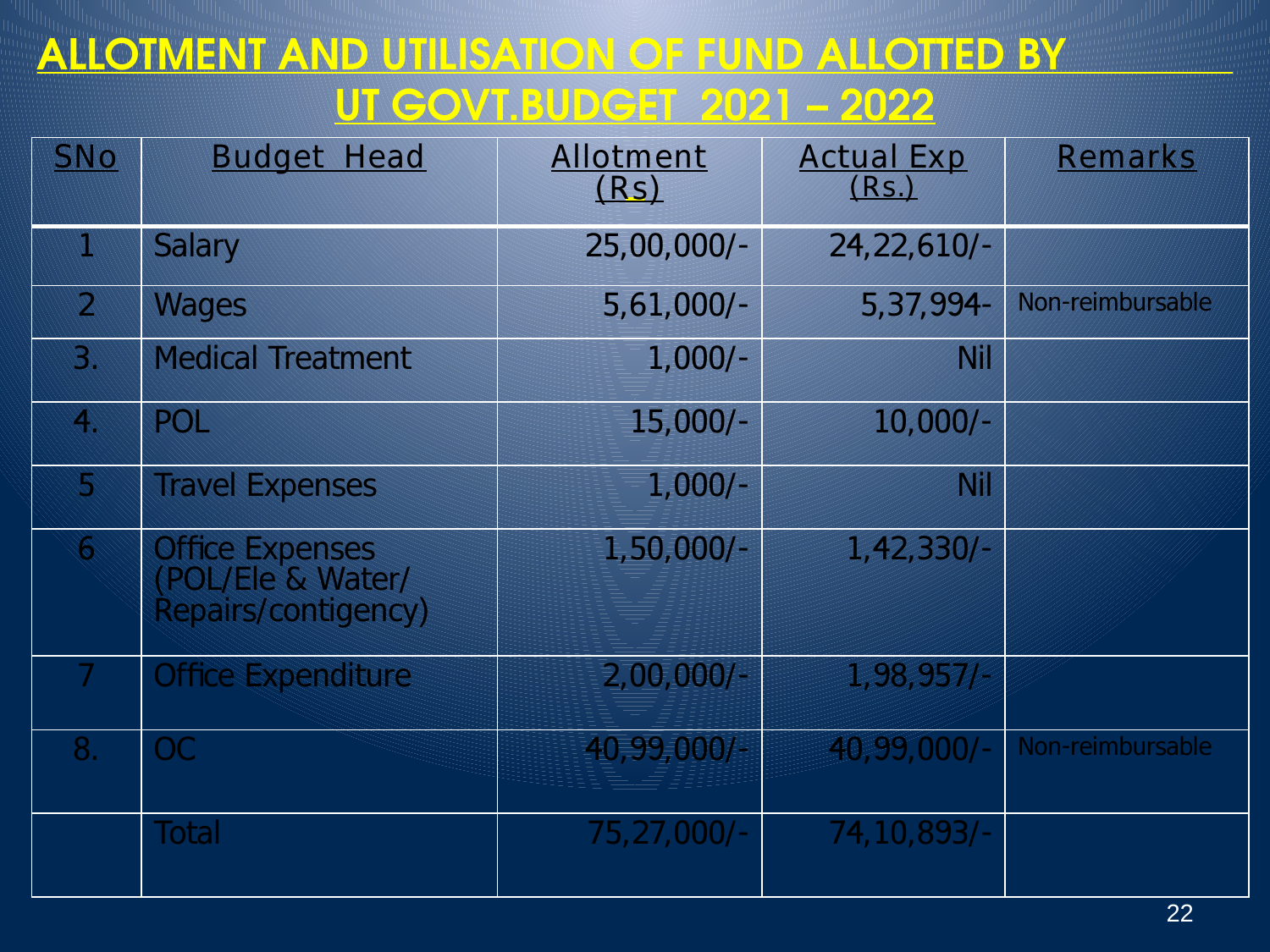

ALLOTMENT AND UTILISATION OF FUND ALLOTTED BY               UT GOVT.BUDGET  2021 – 2022

| SNo | Budget Head | Allotment (Rs) | Actual Exp (Rs.) | Remarks |
| --- | --- | --- | --- | --- |
| 1 | Salary | 25,00,000/- | 24,22,610/- |  |
| 2 | Wages | 5,61,000/- | 5,37,994- | Non-reimbursable |
| 3. | Medical Treatment | 1,000/- | Nil |  |
| 4. | POL | 15,000/- | 10,000/- |  |
| 5 | Travel Expenses | 1,000/- | Nil |  |
| 6 | Office Expenses (POL/Ele & Water/ Repairs/contigency) | 1,50,000/- | 1,42,330/- |  |
| 7 | Office Expenditure | 2,00,000/- | 1,98,957/- |  |
| 8. | OC | 40,99,000/- | 40,99,000/- | Non-reimbursable |
|  | Total | 75,27,000/- | 74,10,893/- |  |
22